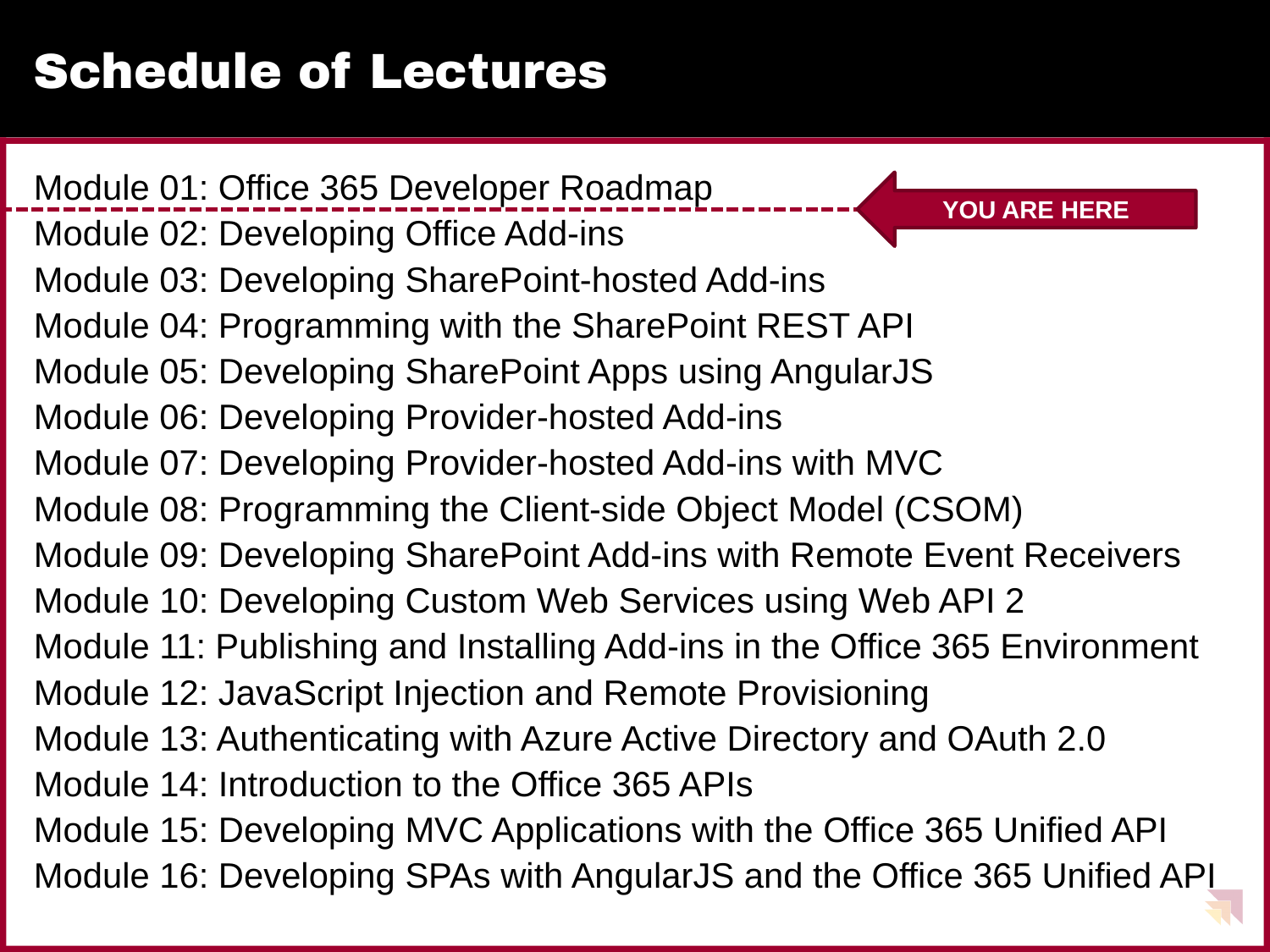

# Schedule of Lectures
Module 01: Office 365 Developer Roadmap
Module 02: Developing Office Add-ins
Module 03: Developing SharePoint-hosted Add-ins
Module 04: Programming with the SharePoint REST API
Module 05: Developing SharePoint Apps using AngularJS
Module 06: Developing Provider-hosted Add-ins
Module 07: Developing Provider-hosted Add-ins with MVC
Module 08: Programming the Client-side Object Model (CSOM)
Module 09: Developing SharePoint Add-ins with Remote Event Receivers
Module 10: Developing Custom Web Services using Web API 2
Module 11: Publishing and Installing Add-ins in the Office 365 Environment
Module 12: JavaScript Injection and Remote Provisioning
Module 13: Authenticating with Azure Active Directory and OAuth 2.0
Module 14: Introduction to the Office 365 APIs
Module 15: Developing MVC Applications with the Office 365 Unified API
Module 16: Developing SPAs with AngularJS and the Office 365 Unified API
YOU ARE HERE